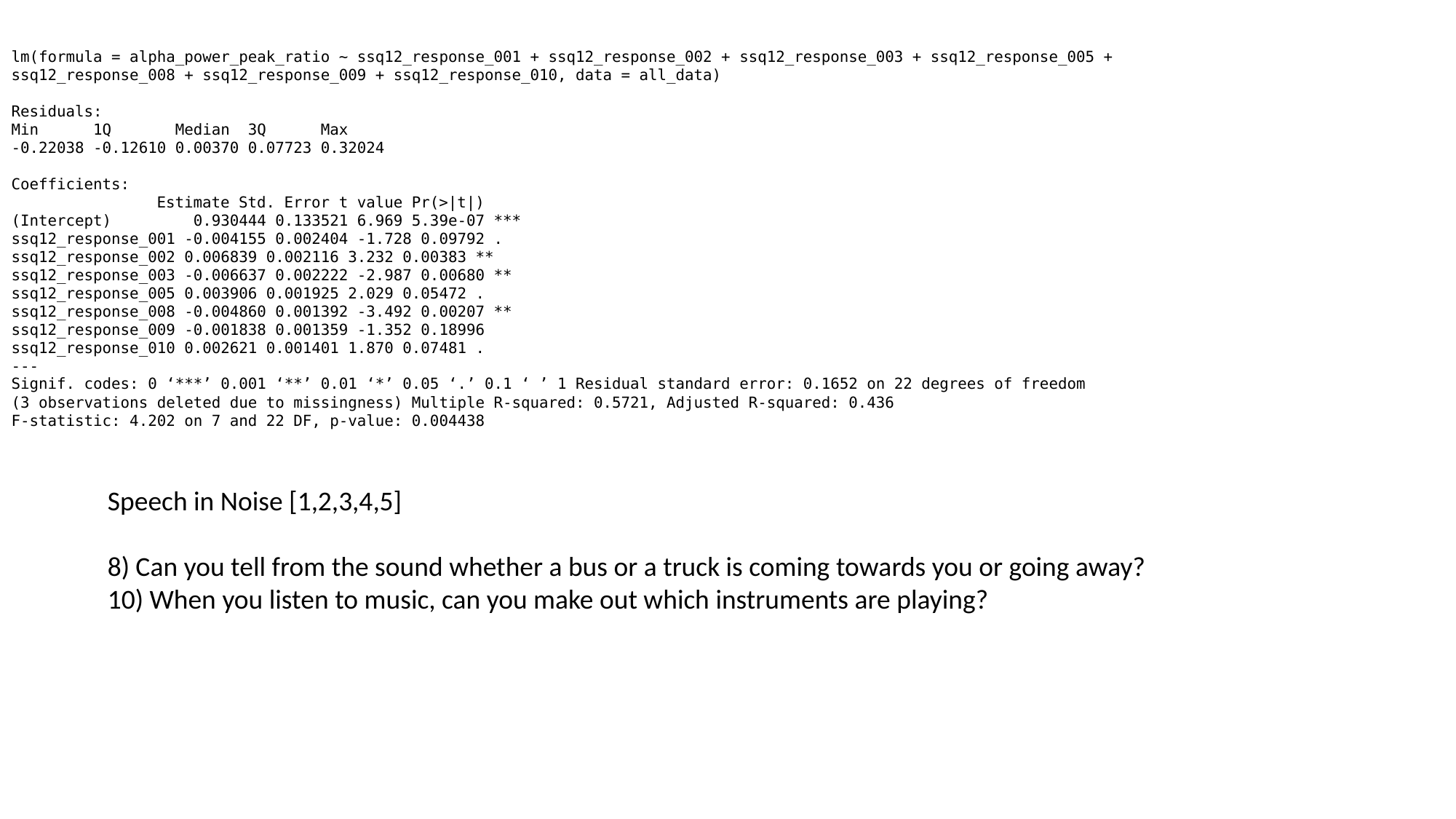

lm(formula = alpha_power_peak_ratio ~ ssq12_response_001 + ssq12_response_002 + ssq12_response_003 + ssq12_response_005 + ssq12_response_008 + ssq12_response_009 + ssq12_response_010, data = all_data)

Residuals:
Min      1Q       Median  3Q      Max
-0.22038 -0.12610 0.00370 0.07723 0.32024

Coefficients:
                Estimate Std. Error t value Pr(>|t|)
(Intercept)         0.930444 0.133521 6.969 5.39e-07 ***
ssq12_response_001 -0.004155 0.002404 -1.728 0.09792 .
ssq12_response_002 0.006839 0.002116 3.232 0.00383 **
ssq12_response_003 -0.006637 0.002222 -2.987 0.00680 **
ssq12_response_005 0.003906 0.001925 2.029 0.05472 .
ssq12_response_008 -0.004860 0.001392 -3.492 0.00207 **
ssq12_response_009 -0.001838 0.001359 -1.352 0.18996
ssq12_response_010 0.002621 0.001401 1.870 0.07481 .
---
Signif. codes: 0 ‘***’ 0.001 ‘**’ 0.01 ‘*’ 0.05 ‘.’ 0.1 ‘ ’ 1 Residual standard error: 0.1652 on 22 degrees of freedom
(3 observations deleted due to missingness) Multiple R-squared: 0.5721, Adjusted R-squared: 0.436
F-statistic: 4.202 on 7 and 22 DF, p-value: 0.004438
Speech in Noise [1,2,3,4,5]

8) Can you tell from the sound whether a bus or a truck is coming towards you or going away?
10) When you listen to music, can you make out which instruments are playing?